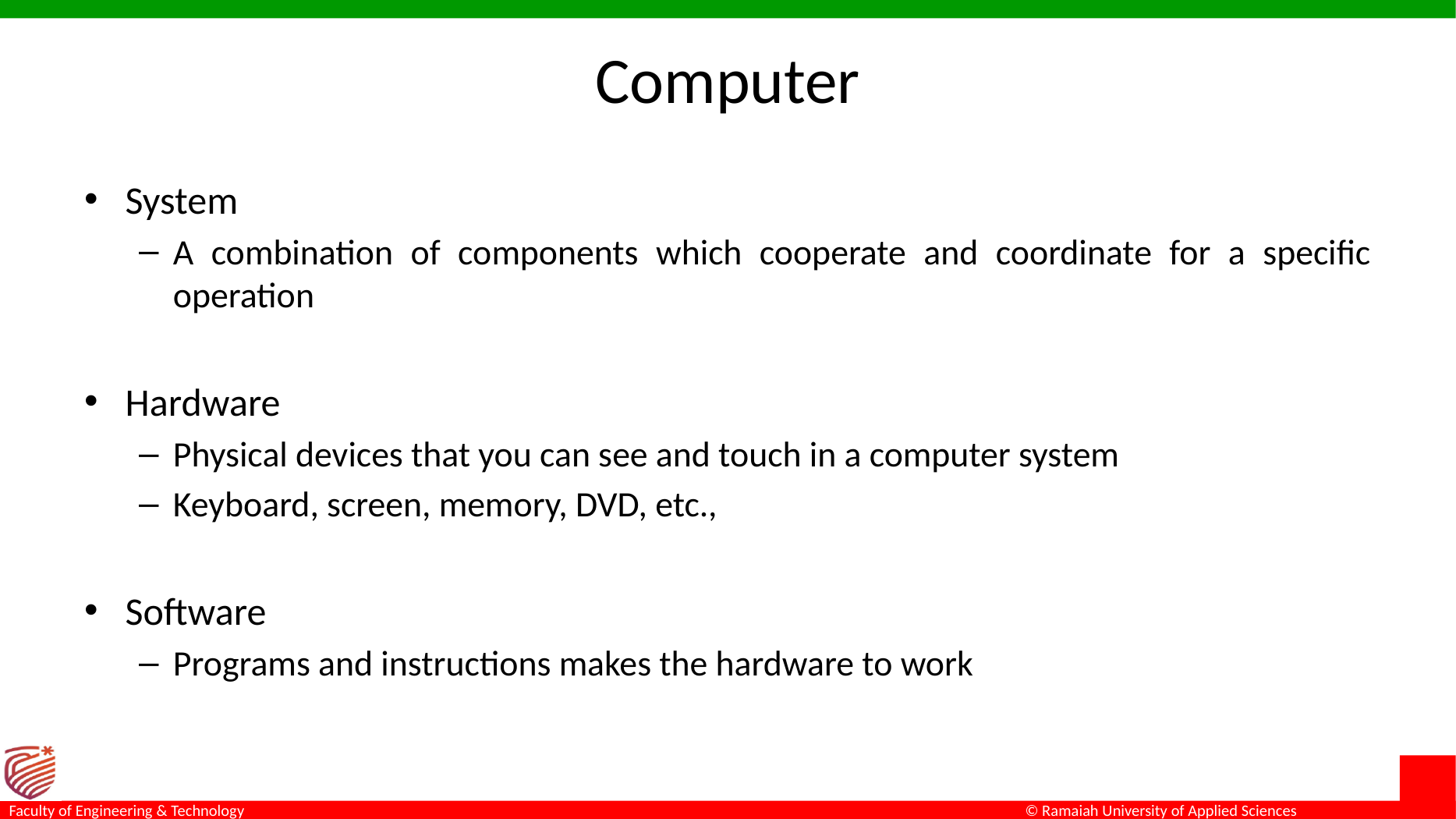

# Computer
System
A combination of components which cooperate and coordinate for a specific operation

Hardware
Physical devices that you can see and touch in a computer system
Keyboard, screen, memory, DVD, etc.,

Software
Programs and instructions makes the hardware to work